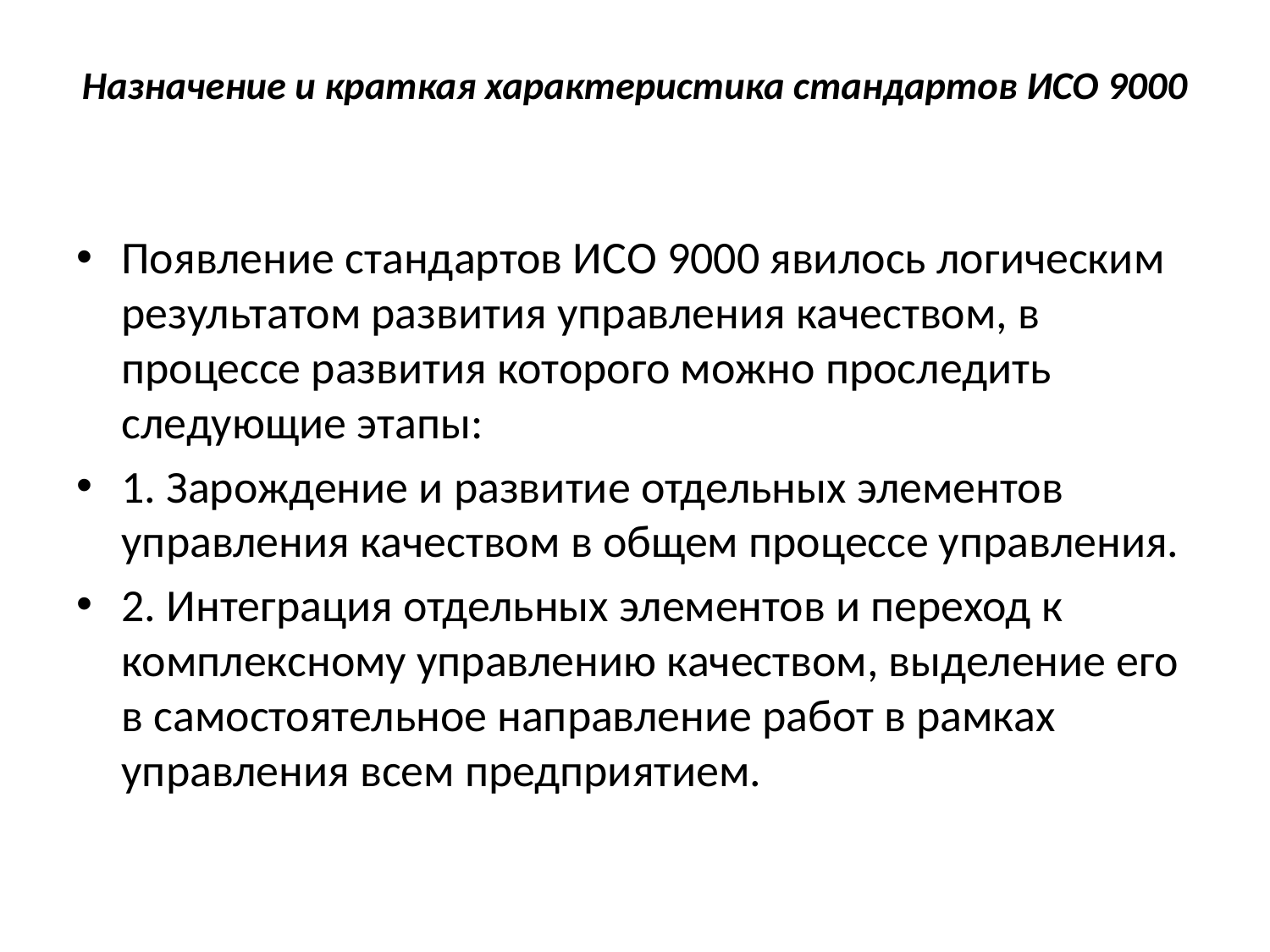

# Назначение и краткая характеристика стандартов ИСО 9000
Появление стандартов ИСО 9000 явилось логическим результатом развития управления качеством, в процессе развития которого можно проследить следующие этапы:
1. Зарождение и развитие отдельных элементов управления качеством в общем процессе управления.
2. Интеграция отдельных элементов и переход к комплексному управлению качеством, выделение его в самостоятельное направление работ в рамках управления всем предприятием.